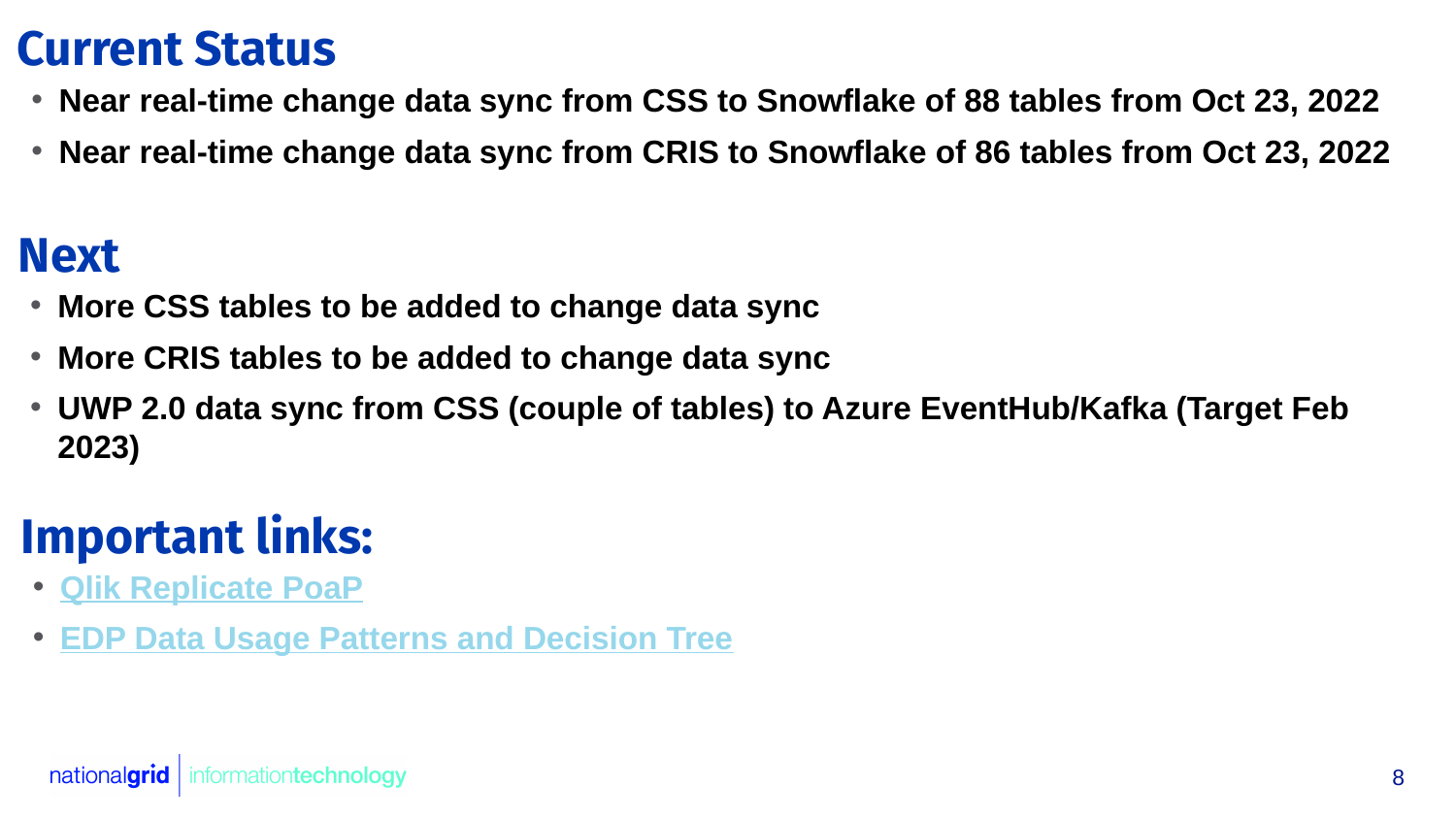

Current Status
Near real-time change data sync from CSS to Snowflake of 88 tables from Oct 23, 2022
Near real-time change data sync from CRIS to Snowflake of 86 tables from Oct 23, 2022

Next
More CSS tables to be added to change data sync
More CRIS tables to be added to change data sync
UWP 2.0 data sync from CSS (couple of tables) to Azure EventHub/Kafka (Target Feb 2023)
Important links:
Qlik Replicate PoaP
EDP Data Usage Patterns and Decision Tree